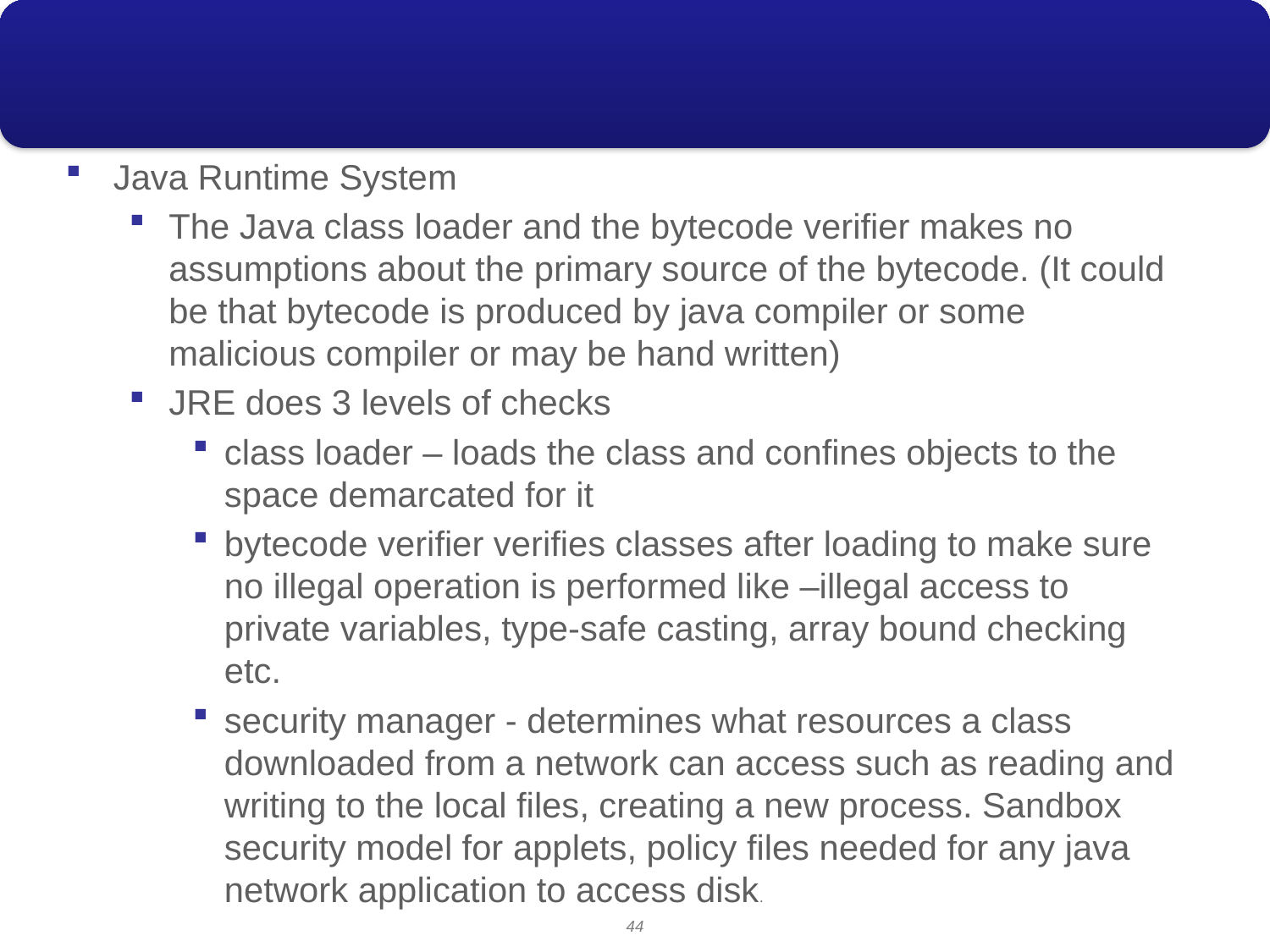

Java Runtime System
The Java class loader and the bytecode verifier makes no assumptions about the primary source of the bytecode. (It could be that bytecode is produced by java compiler or some malicious compiler or may be hand written)
JRE does 3 levels of checks
class loader – loads the class and confines objects to the space demarcated for it
bytecode verifier verifies classes after loading to make sure no illegal operation is performed like –illegal access to private variables, type-safe casting, array bound checking etc.
security manager - determines what resources a class downloaded from a network can access such as reading and writing to the local files, creating a new process. Sandbox security model for applets, policy files needed for any java network application to access disk.
44